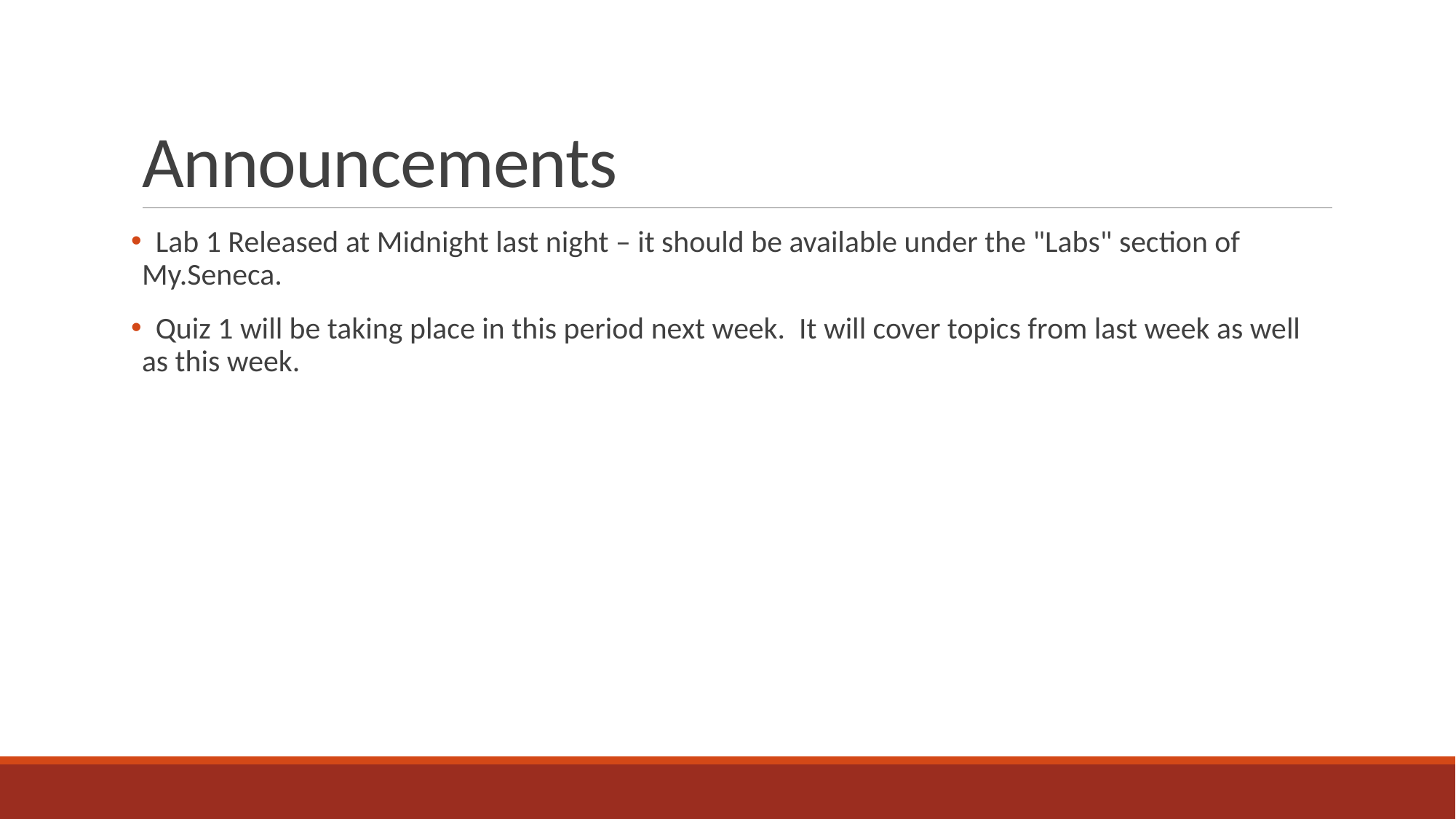

# Announcements
  Lab 1 Released at Midnight last night – it should be available under the "Labs" section of My.Seneca.
  Quiz 1 will be taking place in this period next week.  It will cover topics from last week as well as this week.